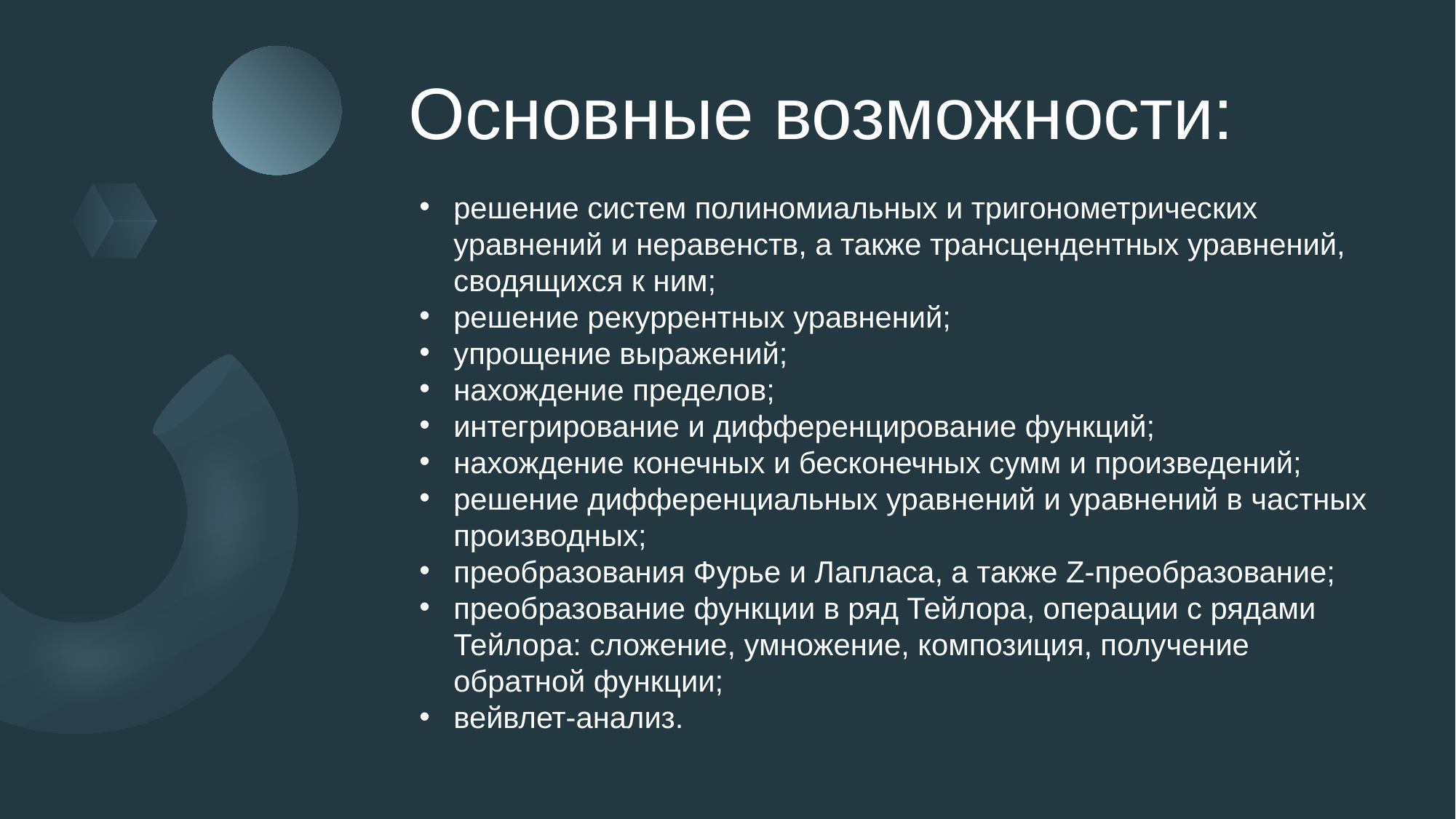

# Основные возможности:
решение систем полиномиальных и тригонометрических уравнений и неравенств, а также трансцендентных уравнений, сводящихся к ним;
решение рекуррентных уравнений;
упрощение выражений;
нахождение пределов;
интегрирование и дифференцирование функций;
нахождение конечных и бесконечных сумм и произведений;
решение дифференциальных уравнений и уравнений в частных производных;
преобразования Фурье и Лапласа, а также Z-преобразование;
преобразование функции в ряд Тейлора, операции с рядами Тейлора: сложение, умножение, композиция, получение обратной функции;
вейвлет-анализ.